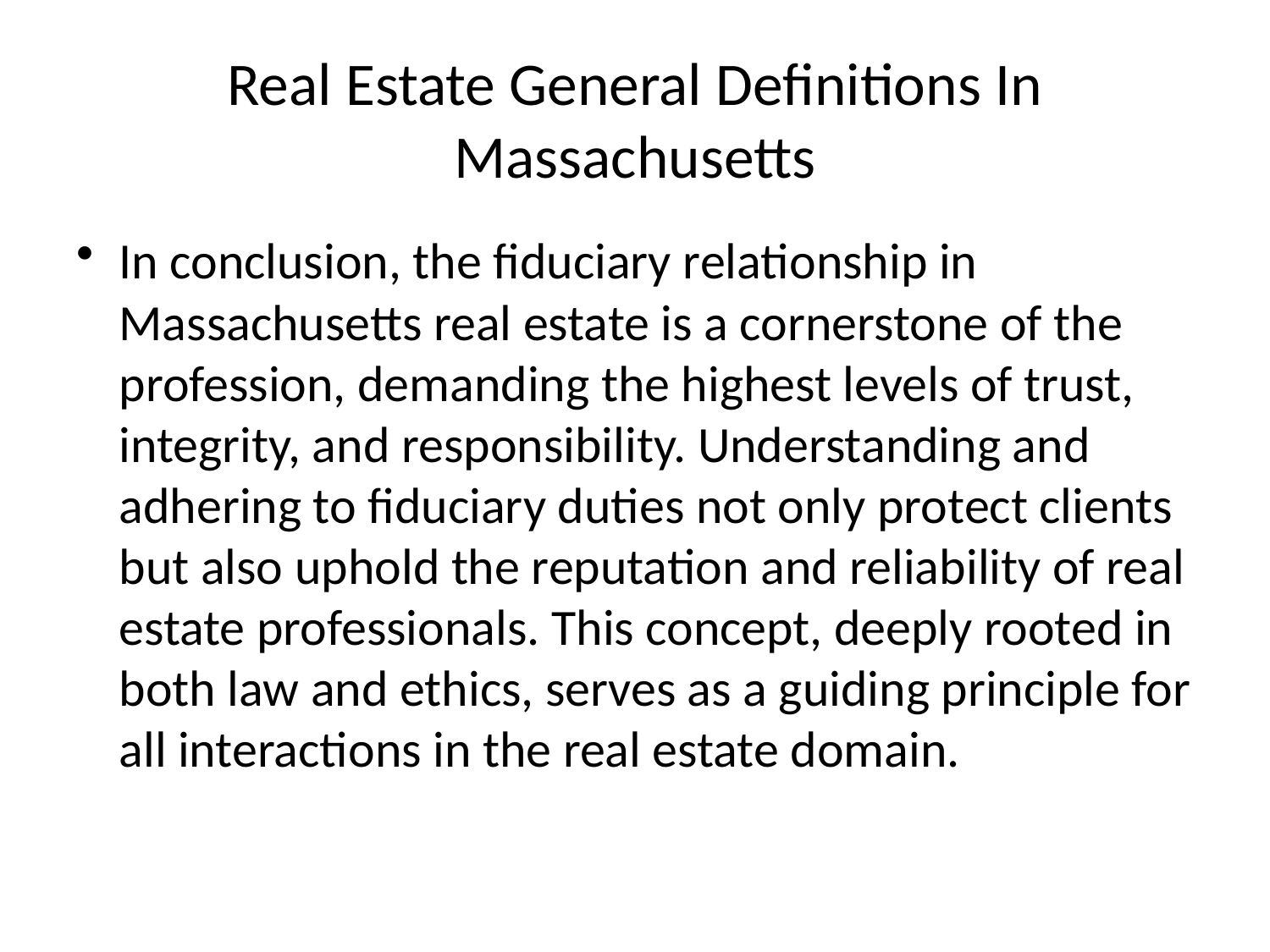

# Real Estate General Definitions In Massachusetts

In conclusion, the fiduciary relationship in Massachusetts real estate is a cornerstone of the profession, demanding the highest levels of trust, integrity, and responsibility. Understanding and adhering to fiduciary duties not only protect clients but also uphold the reputation and reliability of real estate professionals. This concept, deeply rooted in both law and ethics, serves as a guiding principle for all interactions in the real estate domain.